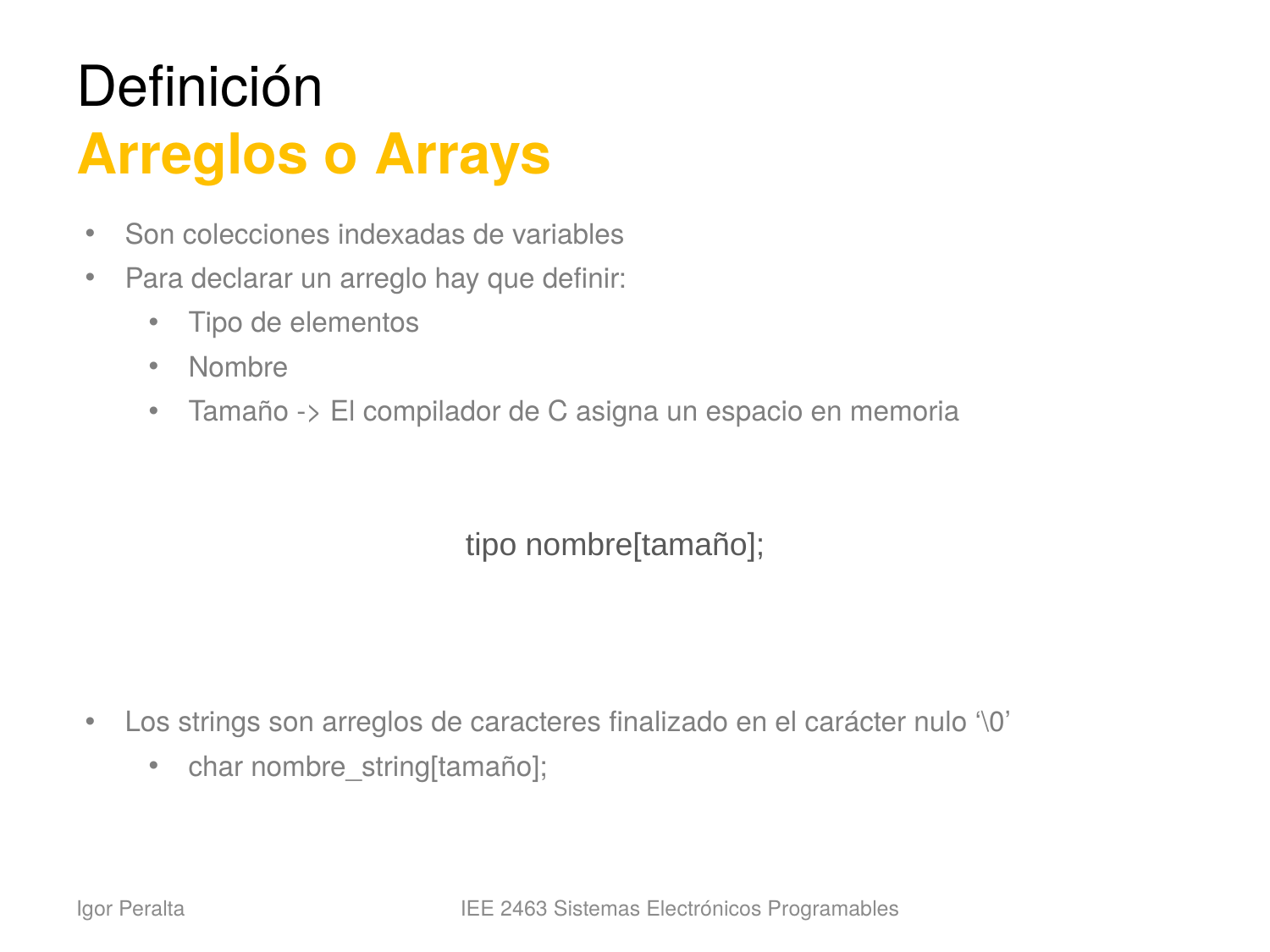

# Definición Arreglos o Arrays
Son colecciones indexadas de variables
Para declarar un arreglo hay que definir:
Tipo de elementos
Nombre
Tamaño -> El compilador de C asigna un espacio en memoria

Los strings son arreglos de caracteres finalizado en el carácter nulo ‘\0’
char nombre_string[tamaño];
tipo nombre[tamaño];

Igor Peralta
IEE 2463 Sistemas Electrónicos Programables